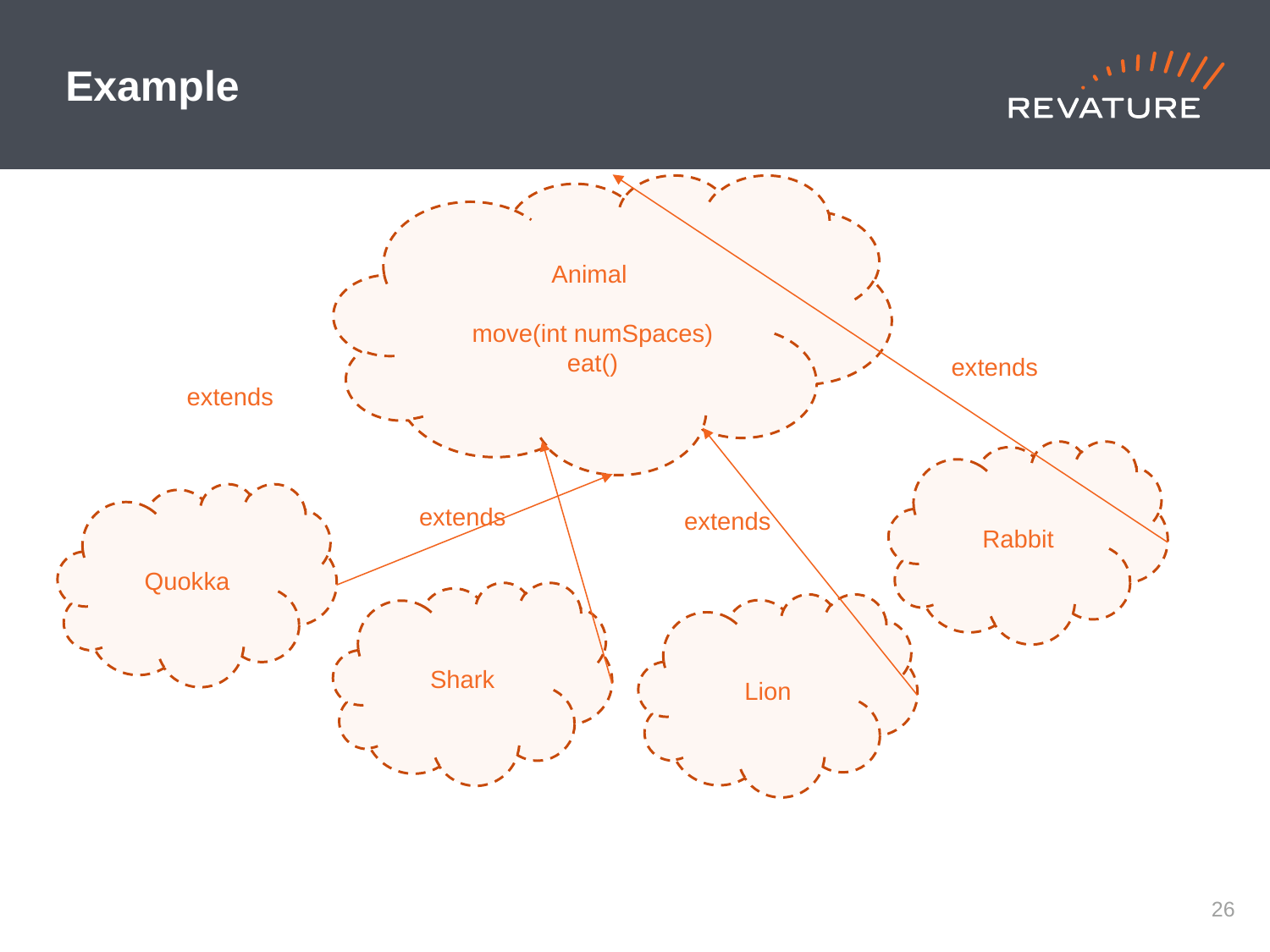

# Example
Animal

move(int numSpaces)
eat()
extends
extends
Rabbit
Quokka
extends
extends
Shark
Lion
26